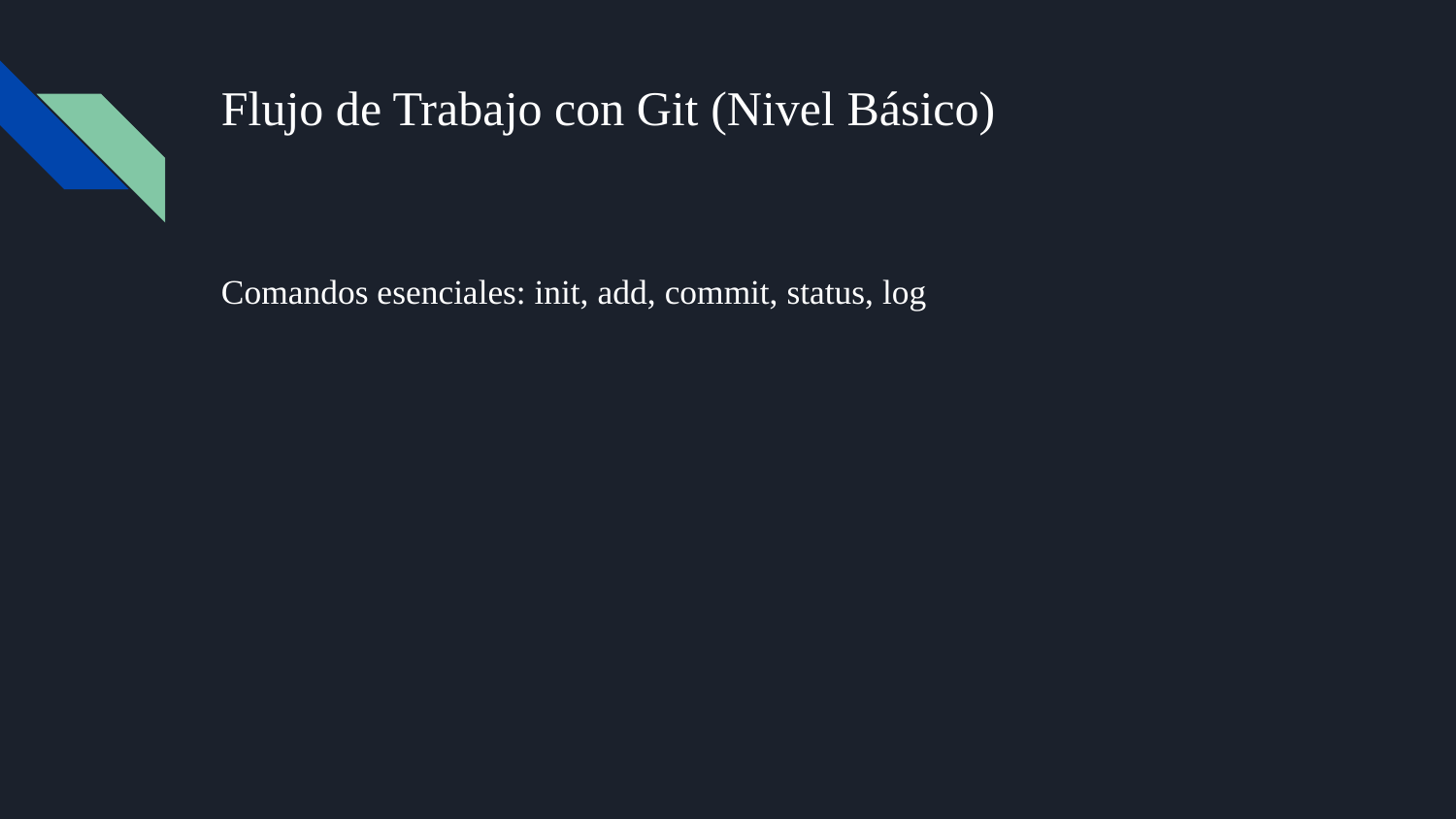

# Flujo de Trabajo con Git (Nivel Básico)
Comandos esenciales: init, add, commit, status, log